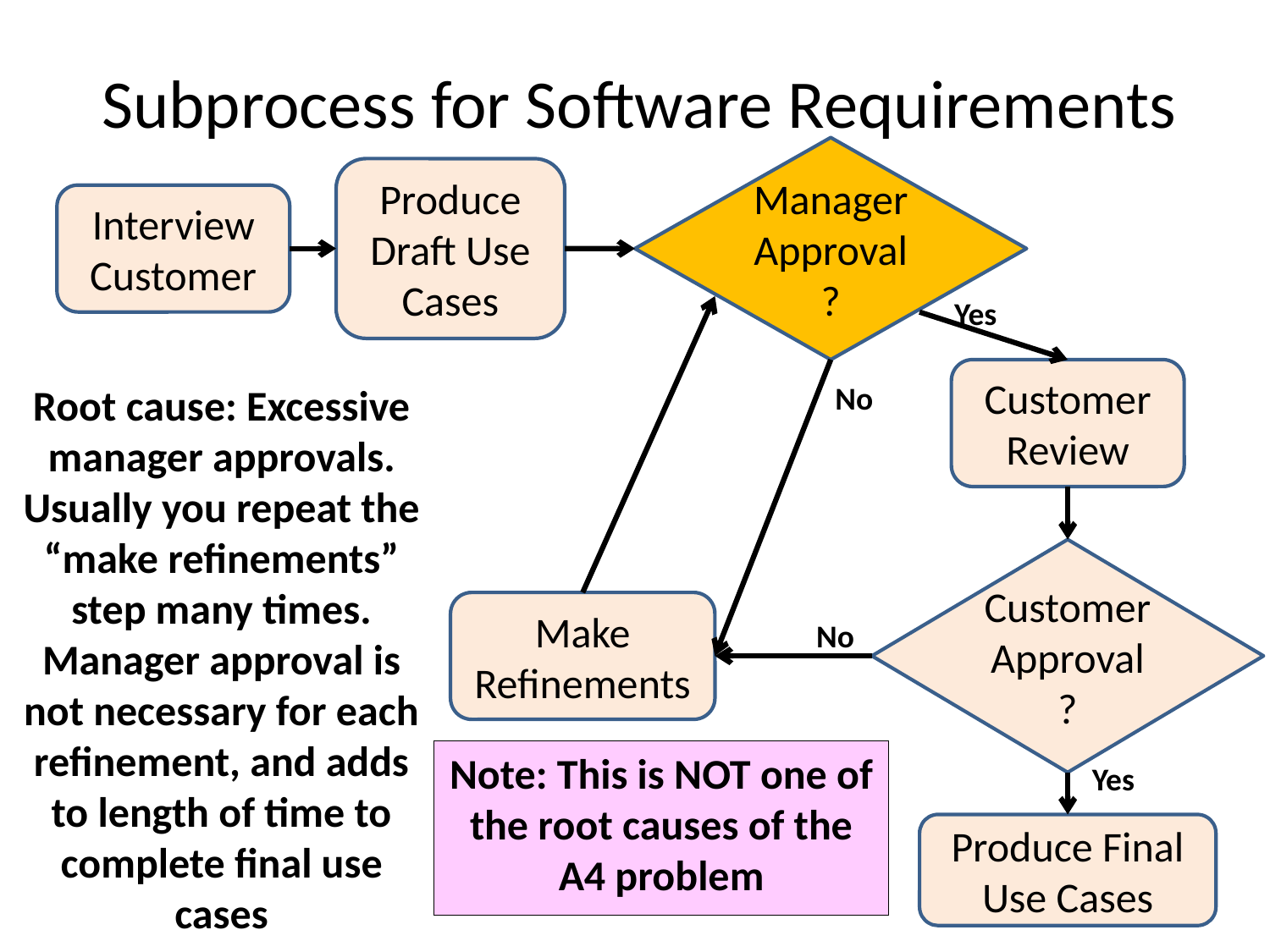

# Subprocess for Software Requirements
Manager Approval?
Produce Draft Use Cases
Interview Customer
Yes
Customer
Review
No
Root cause: Excessive manager approvals. Usually you repeat the “make refinements” step many times. Manager approval is not necessary for each refinement, and adds to length of time to complete final use cases
CustomerApproval?
Make Refinements
No
Note: This is NOT one of the root causes of the A4 problem
Yes
Produce Final Use Cases